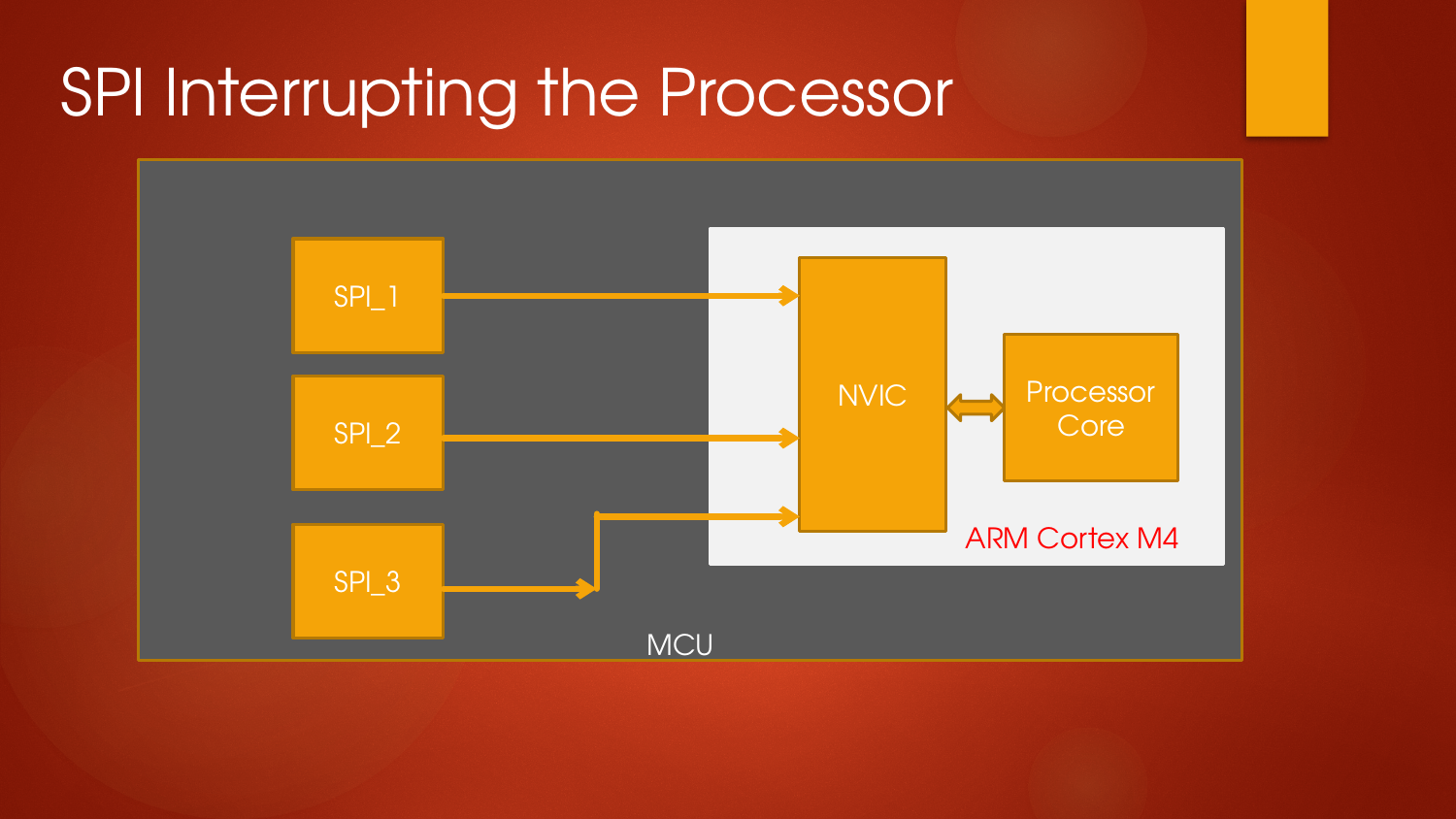

SPI Interrupting the Processor

SPI_1
NVIC
Processor Core
SPI_2

ARM Cortex M4
SPI_3
MCU